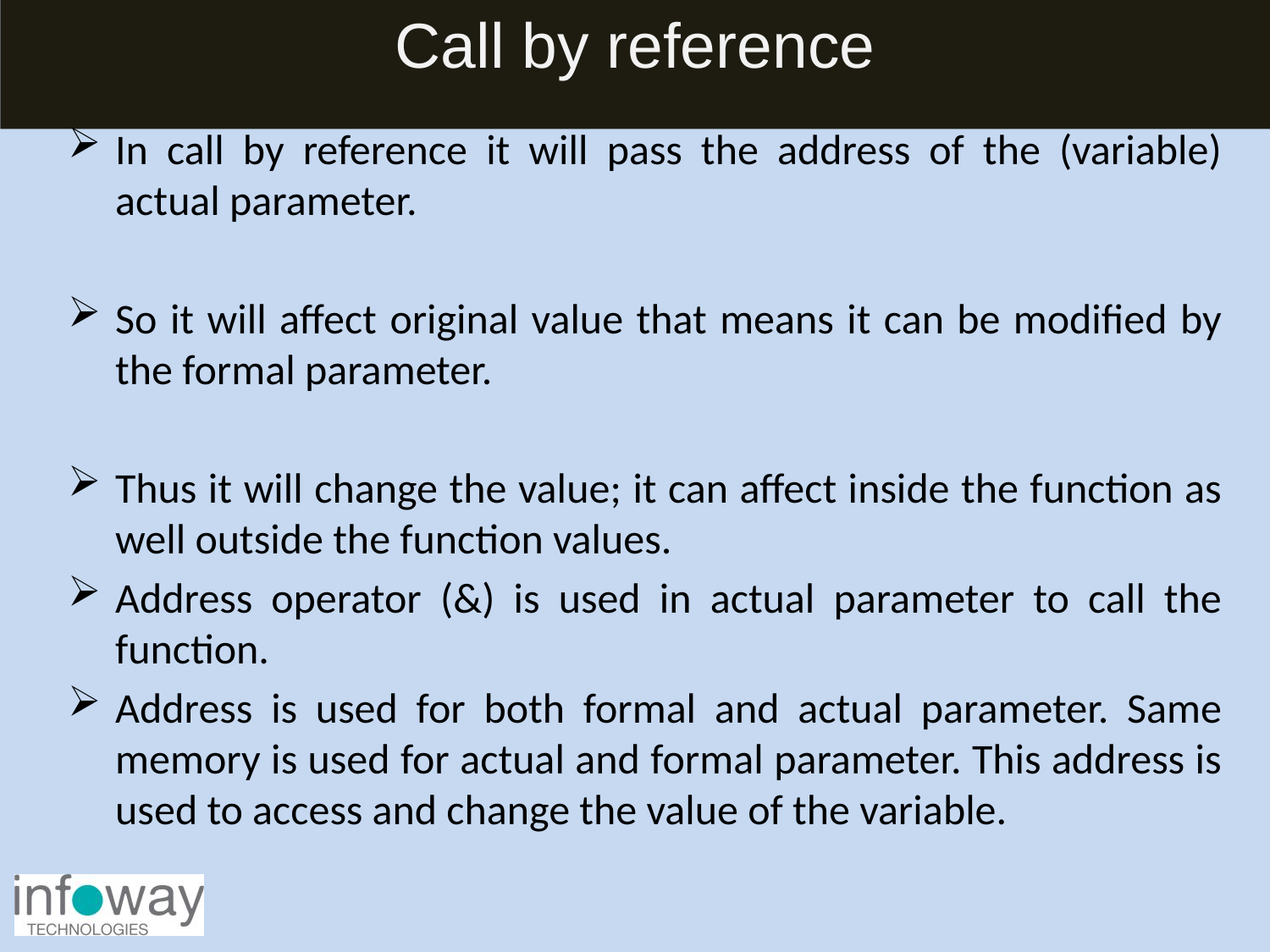

# Call by reference
In call by reference it will pass the address of the (variable) actual parameter.

So it will affect original value that means it can be modified by the formal parameter.

Thus it will change the value; it can affect inside the function as well outside the function values.
Address operator (&) is used in actual parameter to call the function.
Address is used for both formal and actual parameter. Same memory is used for actual and formal parameter. This address is used to access and change the value of the variable.